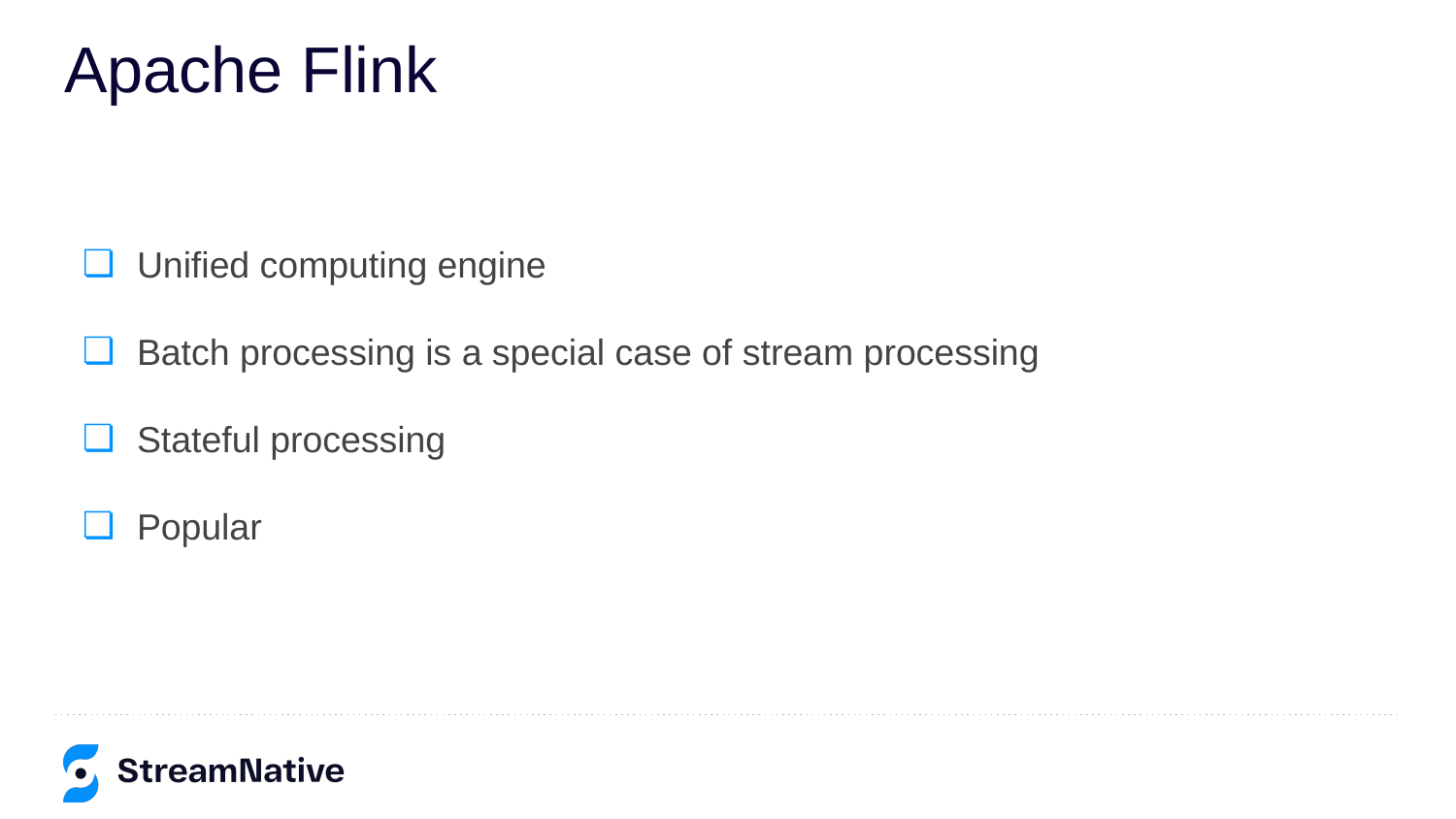

# Apache Flink
Unified computing engine
Batch processing is a special case of stream processing
Stateful processing
Popular